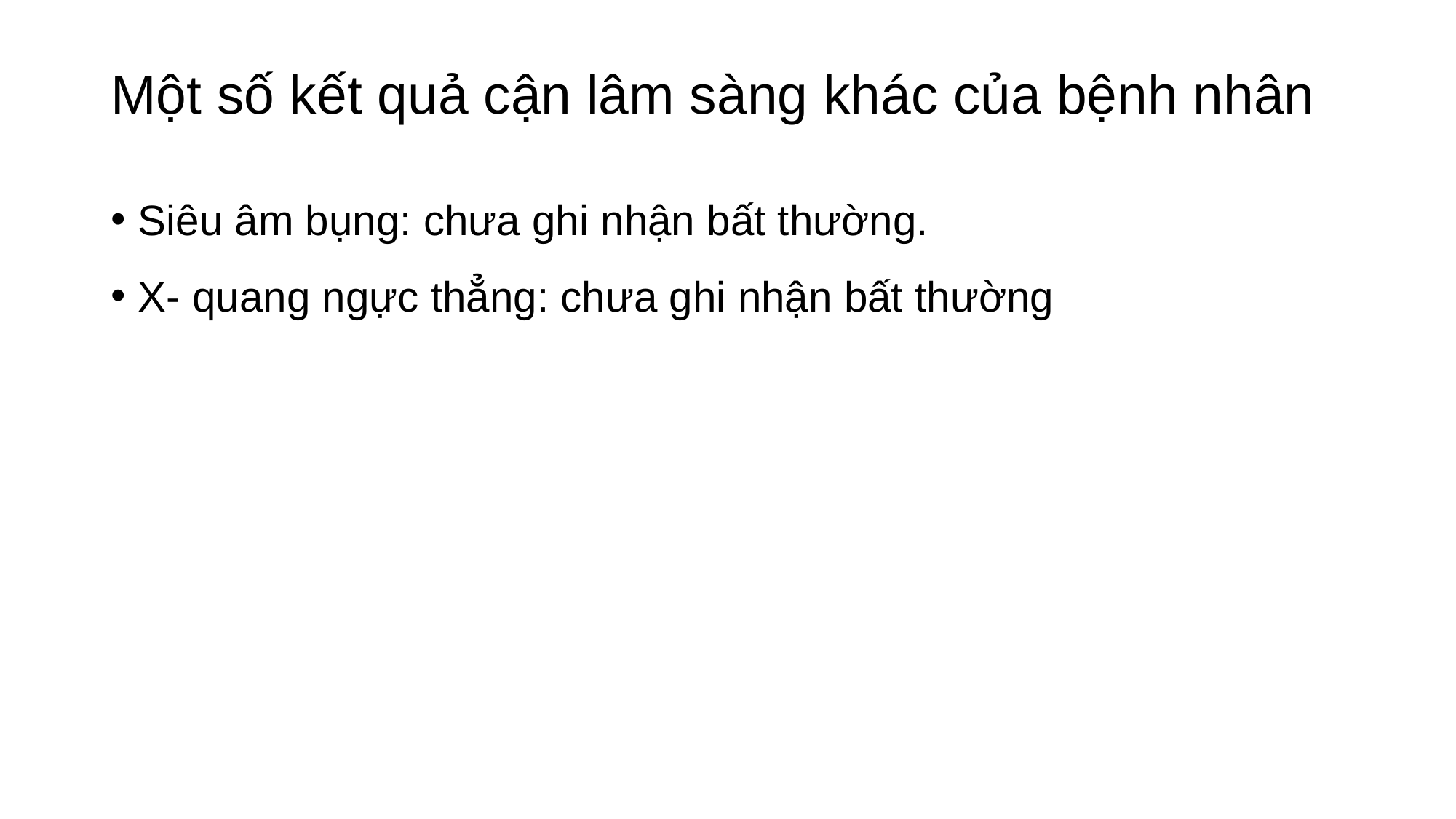

# Một số kết quả cận lâm sàng khác của bệnh nhân
Siêu âm bụng: chưa ghi nhận bất thường.
X- quang ngực thẳng: chưa ghi nhận bất thường